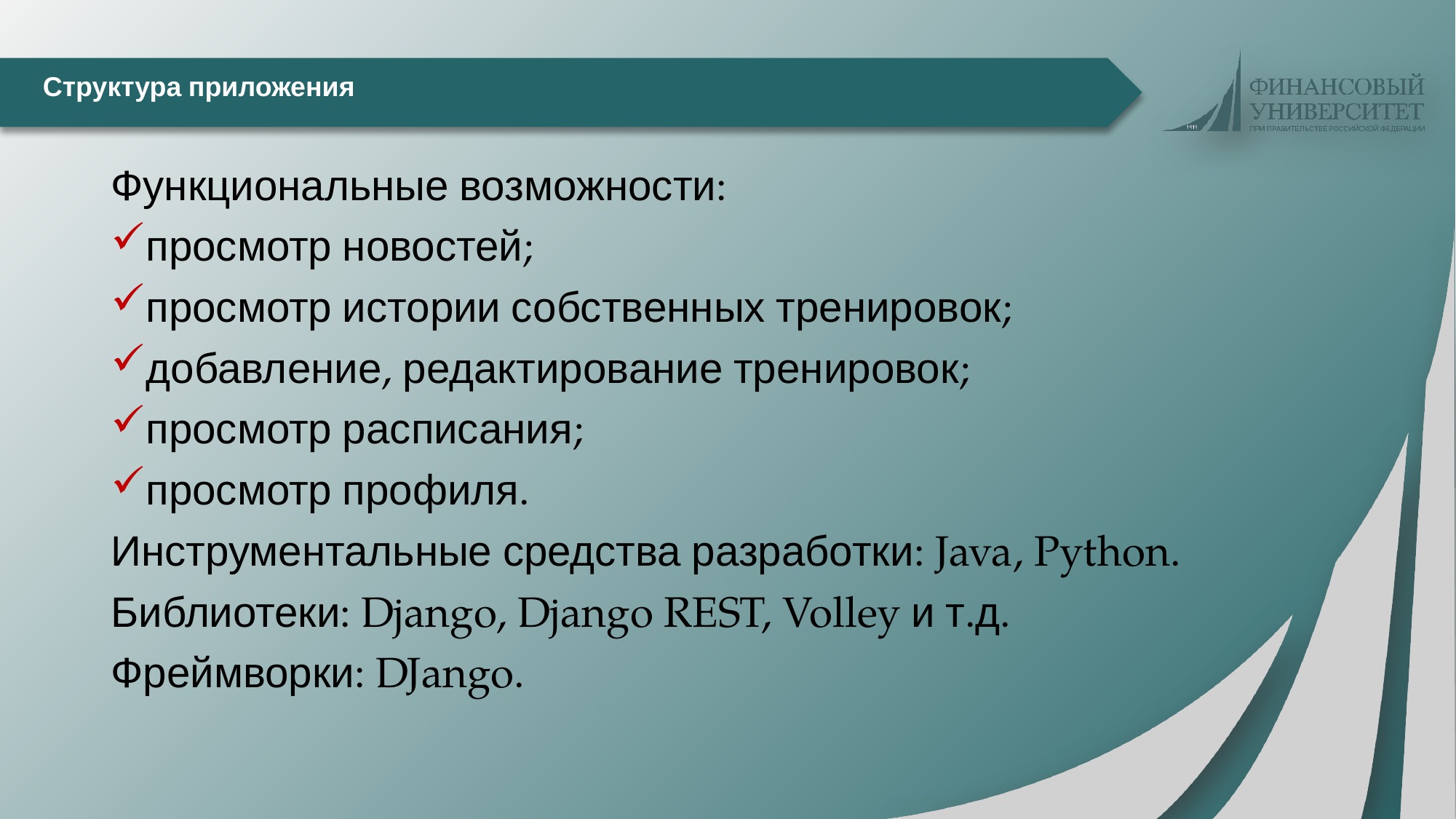

# Структура приложения
Функциональные возможности:
просмотр новостей;
просмотр истории собственных тренировок;
добавление, редактирование тренировок;
просмотр расписания;
просмотр профиля.
Инструментальные средства разработки: Java, Python.
Библиотеки: Django, Django REST, Volley и т.д.
Фреймворки: DJango.